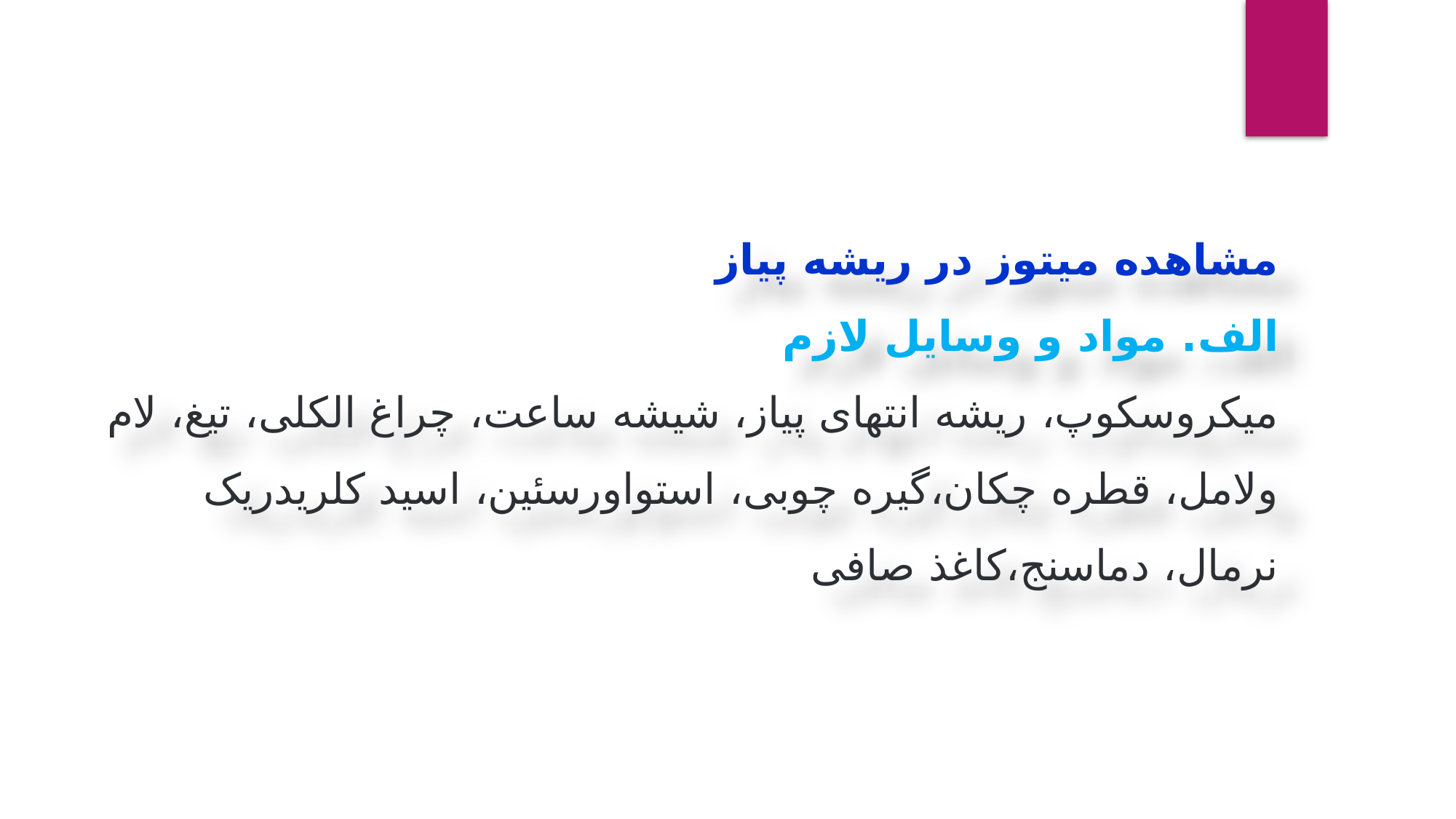

مشاهده میتوز در ریشه پیاز
الف. مواد و وسایل لازم
میکروسکوپ، ریشه انتهای پیاز، شیشه ساعت، چراغ الکلی، تیغ، لام ولامل، قطره چکان،گیره چوبی، استواورسئین، اسید کلریدریک نرمال، دماسنج،کاغذ صافی